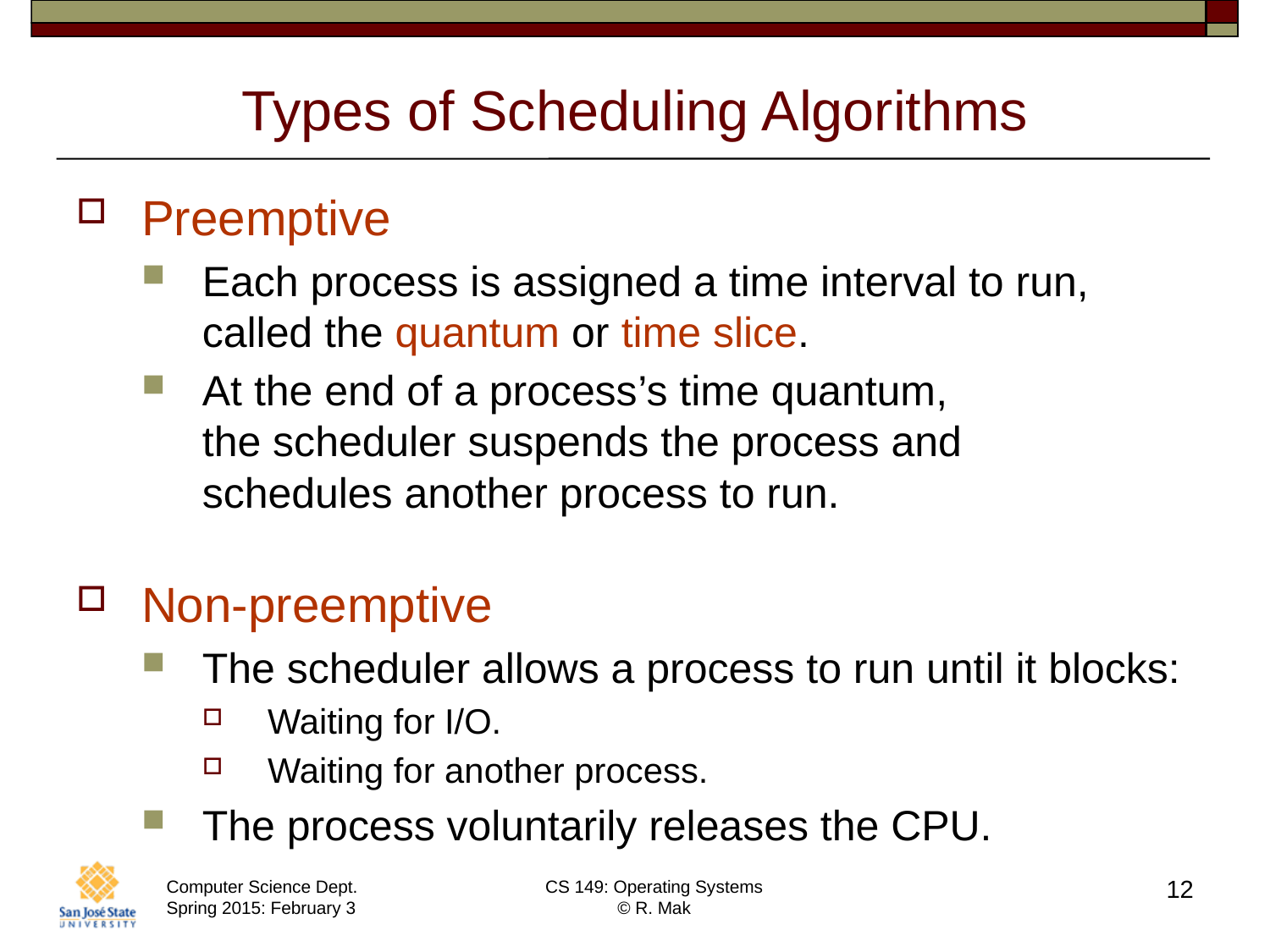

# Types of Scheduling Algorithms
Preemptive
Each process is assigned a time interval to run,
called the quantum or time slice.
At the end of a process’s time quantum,
the scheduler suspends the process and
schedules another process to run.

Non-preemptive
The scheduler allows a process to run until it blocks:
Waiting for I/O.
Waiting for another process.
The process voluntarily releases the CPU.
12